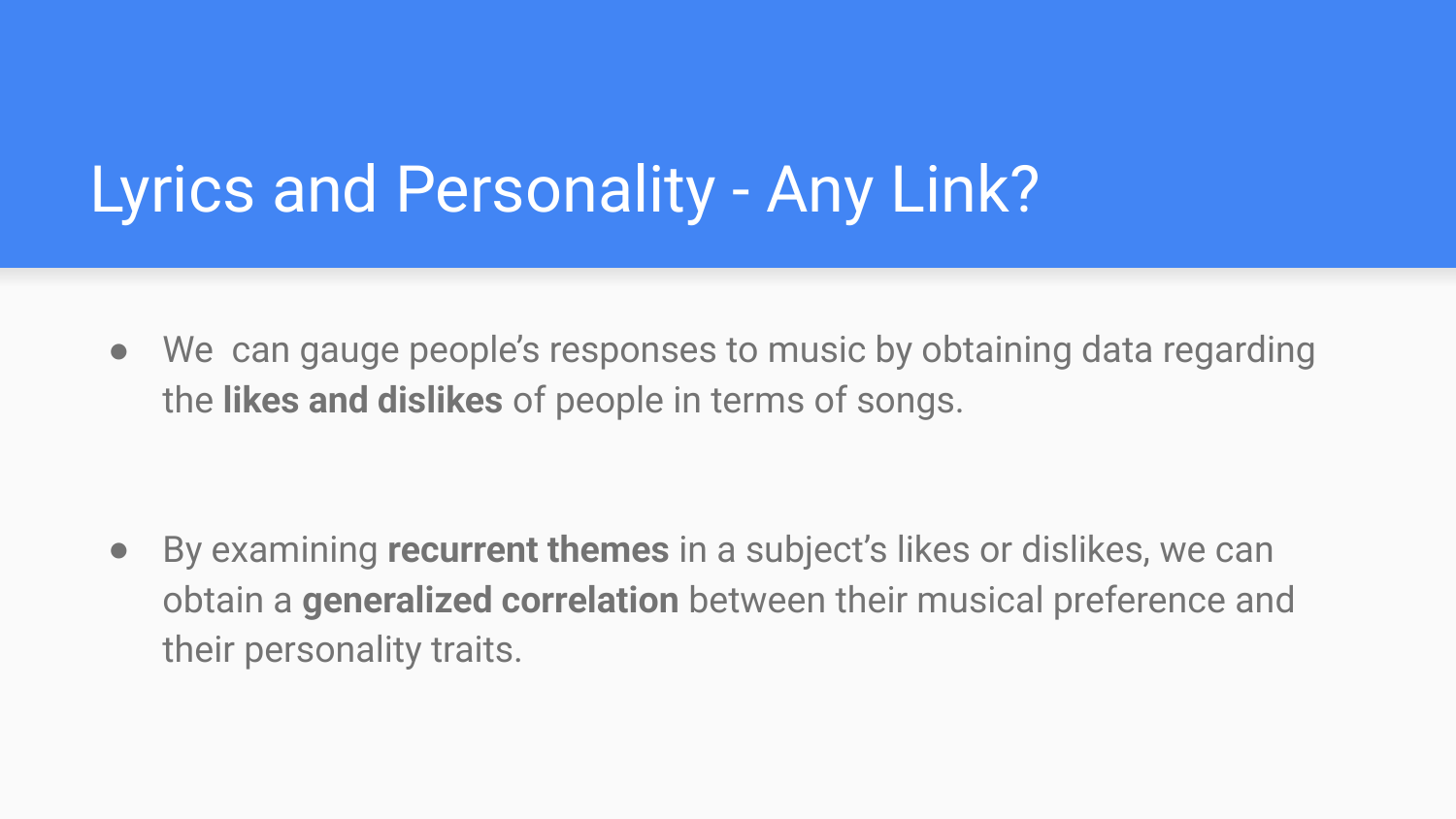

# Lyrics and Personality - Any Link?
We  can gauge people’s responses to music by obtaining data regarding the likes and dislikes of people in terms of songs.

By examining recurrent themes in a subject’s likes or dislikes, we can obtain a generalized correlation between their musical preference and their personality traits.